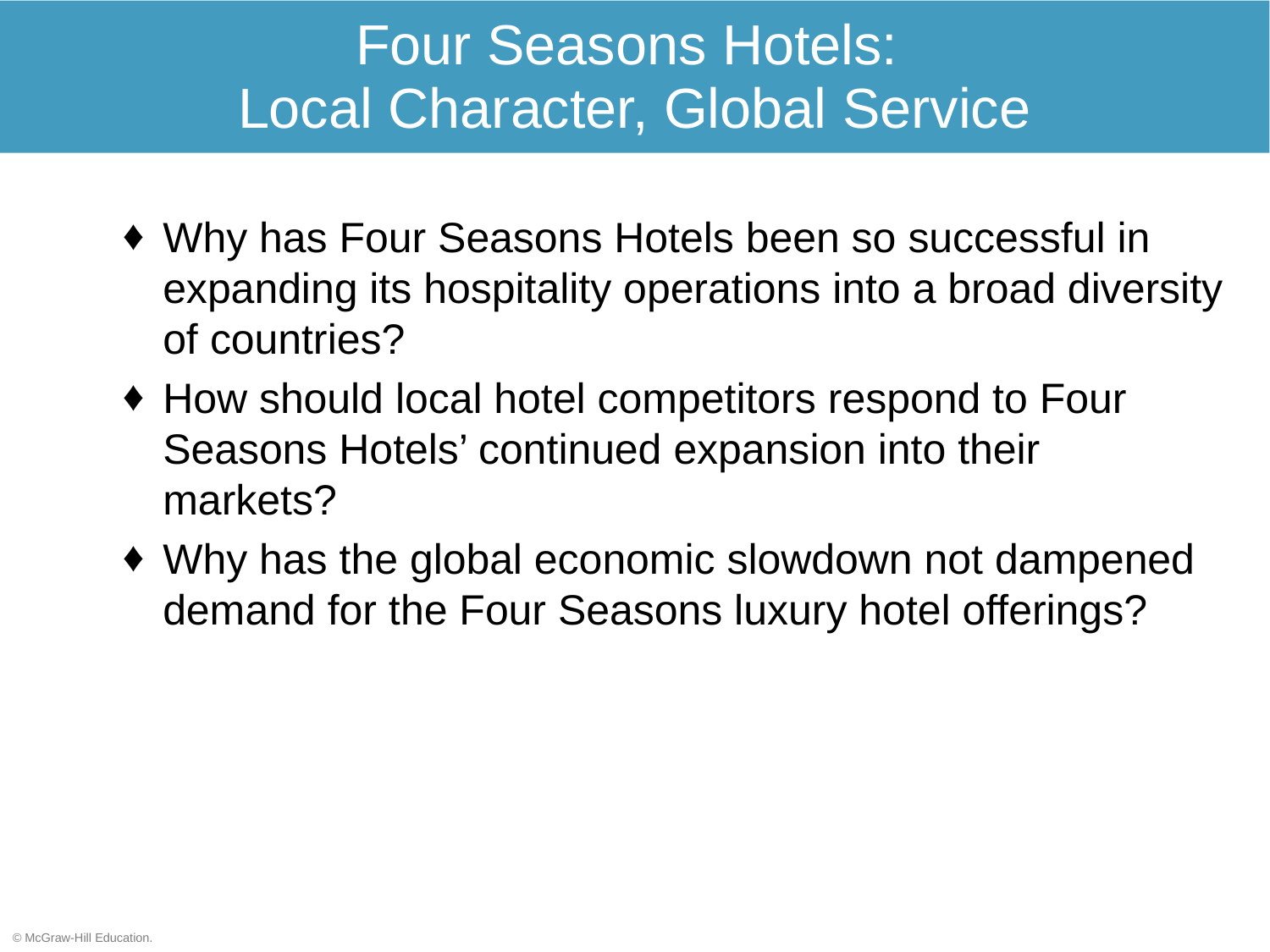

# Four Seasons Hotels: Local Character, Global Service
Why has Four Seasons Hotels been so successful in expanding its hospitality operations into a broad diversity of countries?
How should local hotel competitors respond to Four Seasons Hotels’ continued expansion into their markets?
Why has the global economic slowdown not dampened demand for the Four Seasons luxury hotel offerings?